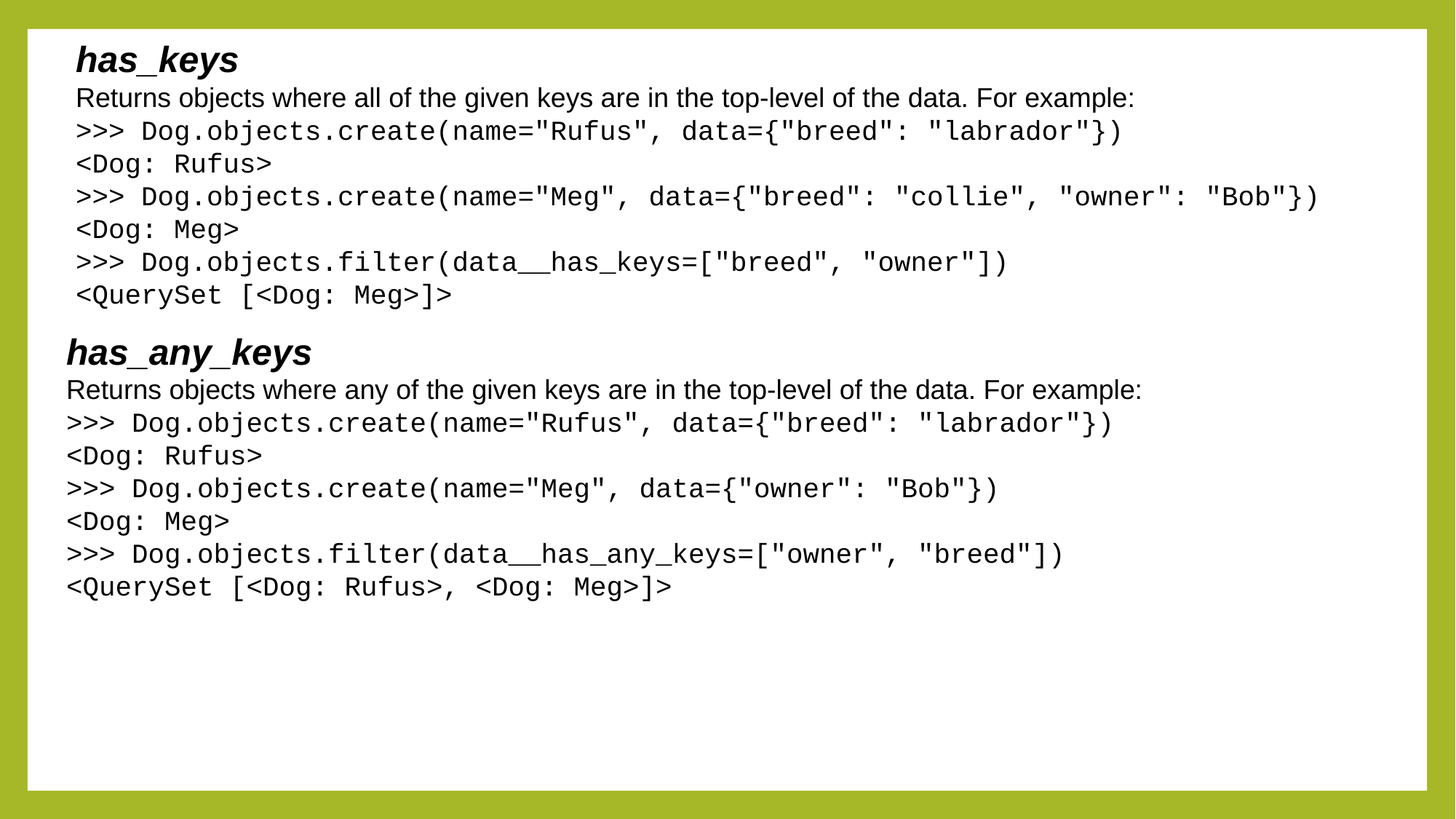

has_keys
Returns objects where all of the given keys are in the top-level of the data. For example:
>>> Dog.objects.create(name="Rufus", data={"breed": "labrador"})
<Dog: Rufus>
>>> Dog.objects.create(name="Meg", data={"breed": "collie", "owner": "Bob"})
<Dog: Meg>
>>> Dog.objects.filter(data__has_keys=["breed", "owner"])
<QuerySet [<Dog: Meg>]>
has_any_keys
Returns objects where any of the given keys are in the top-level of the data. For example:
>>> Dog.objects.create(name="Rufus", data={"breed": "labrador"})
<Dog: Rufus>
>>> Dog.objects.create(name="Meg", data={"owner": "Bob"})
<Dog: Meg>
>>> Dog.objects.filter(data__has_any_keys=["owner", "breed"])
<QuerySet [<Dog: Rufus>, <Dog: Meg>]>